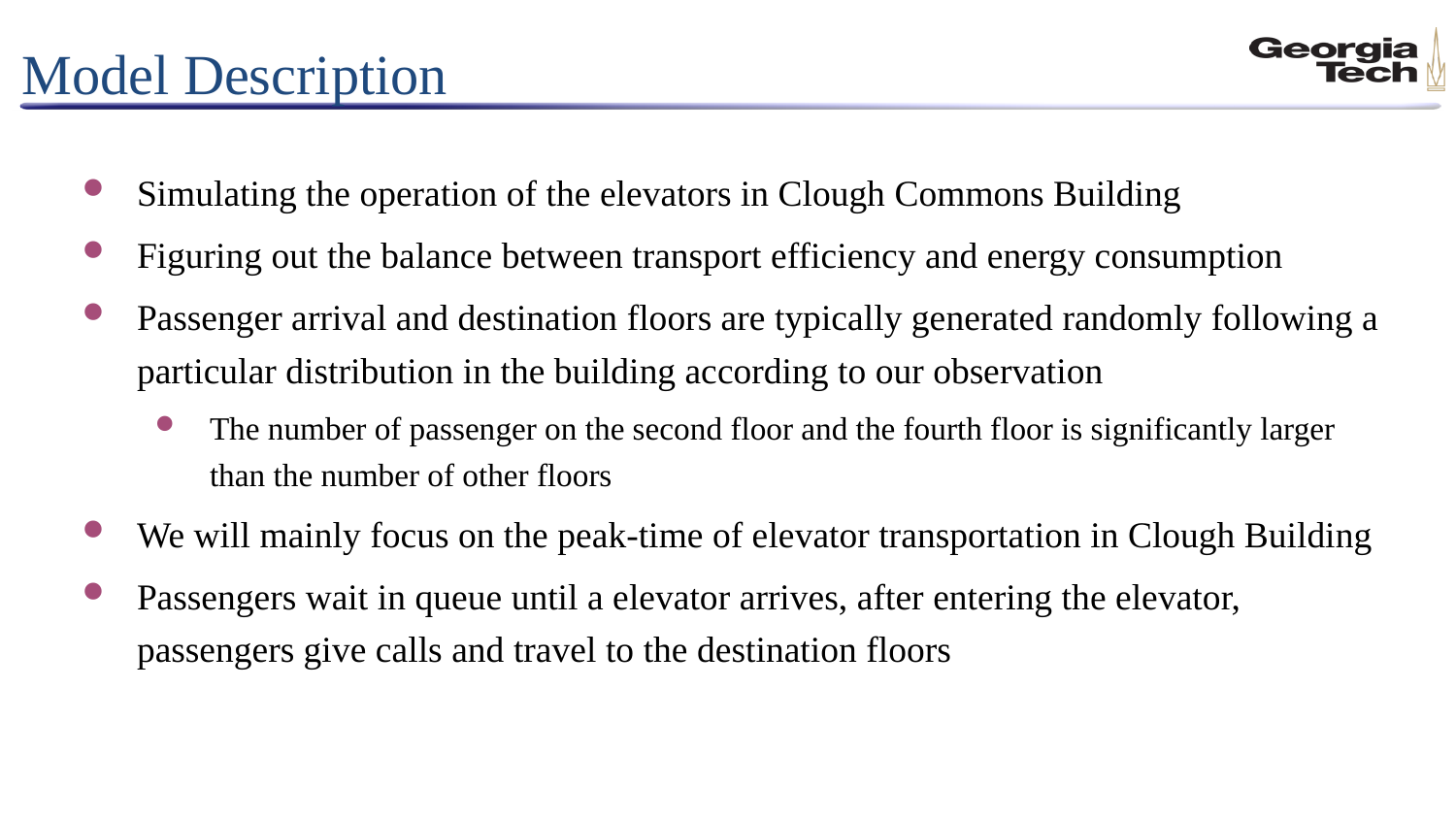

# Model Description
Simulating the operation of the elevators in Clough Commons Building
Figuring out the balance between transport efficiency and energy consumption
Passenger arrival and destination floors are typically generated randomly following a particular distribution in the building according to our observation
The number of passenger on the second floor and the fourth floor is significantly larger  than the number of other floors
We will mainly focus on the peak-time of elevator transportation in Clough Building
Passengers wait in queue until a elevator arrives, after entering the elevator, passengers give calls and travel to the destination floors